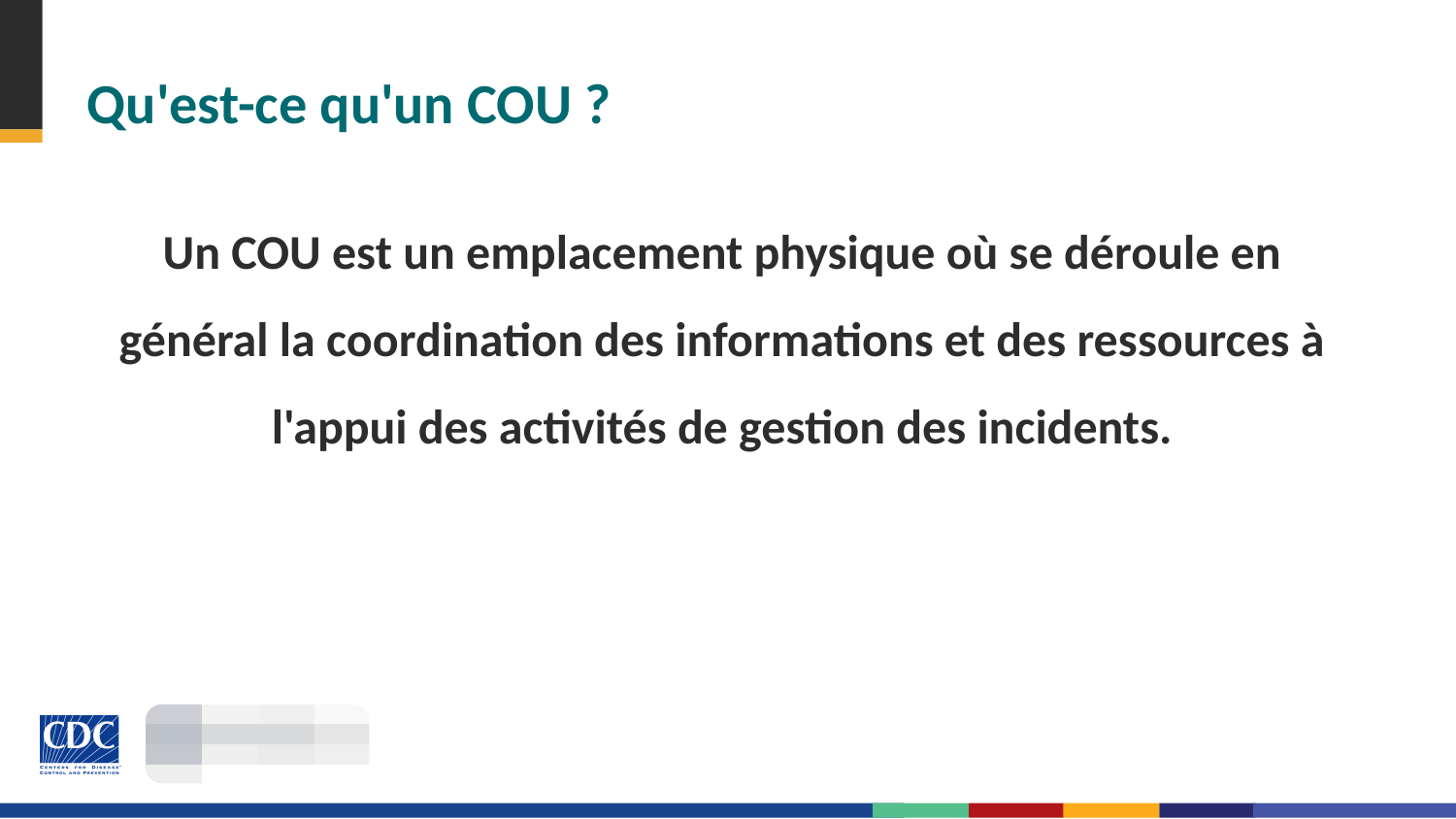

# Qu'est-ce qu'un COU ?
Un COU est un emplacement physique où se déroule en général la coordination des informations et des ressources à l'appui des activités de gestion des incidents.